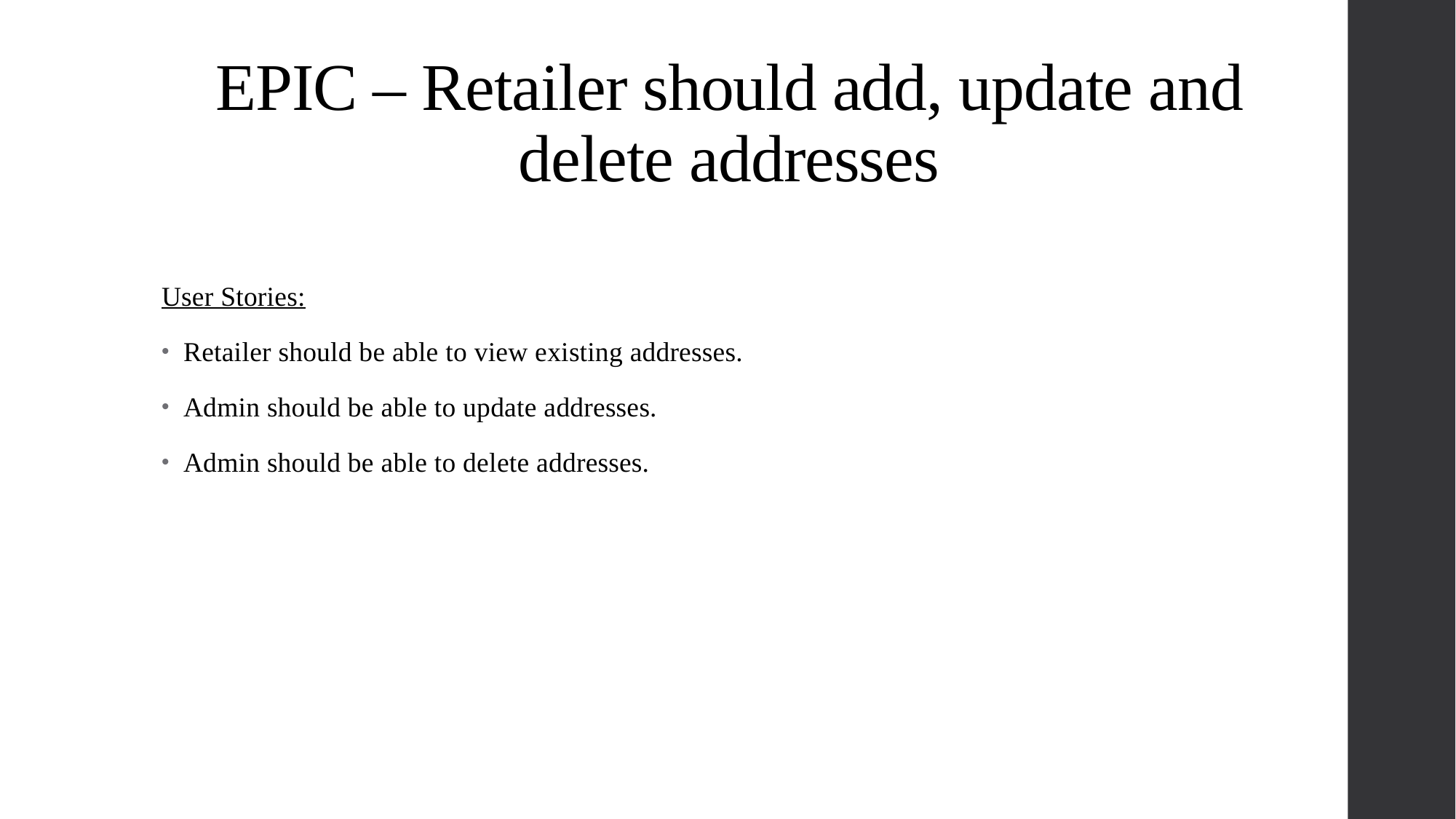

# EPIC – Retailer should add, update and delete addresses

User Stories:
Retailer should be able to view existing addresses.
Admin should be able to update addresses.
Admin should be able to delete addresses.